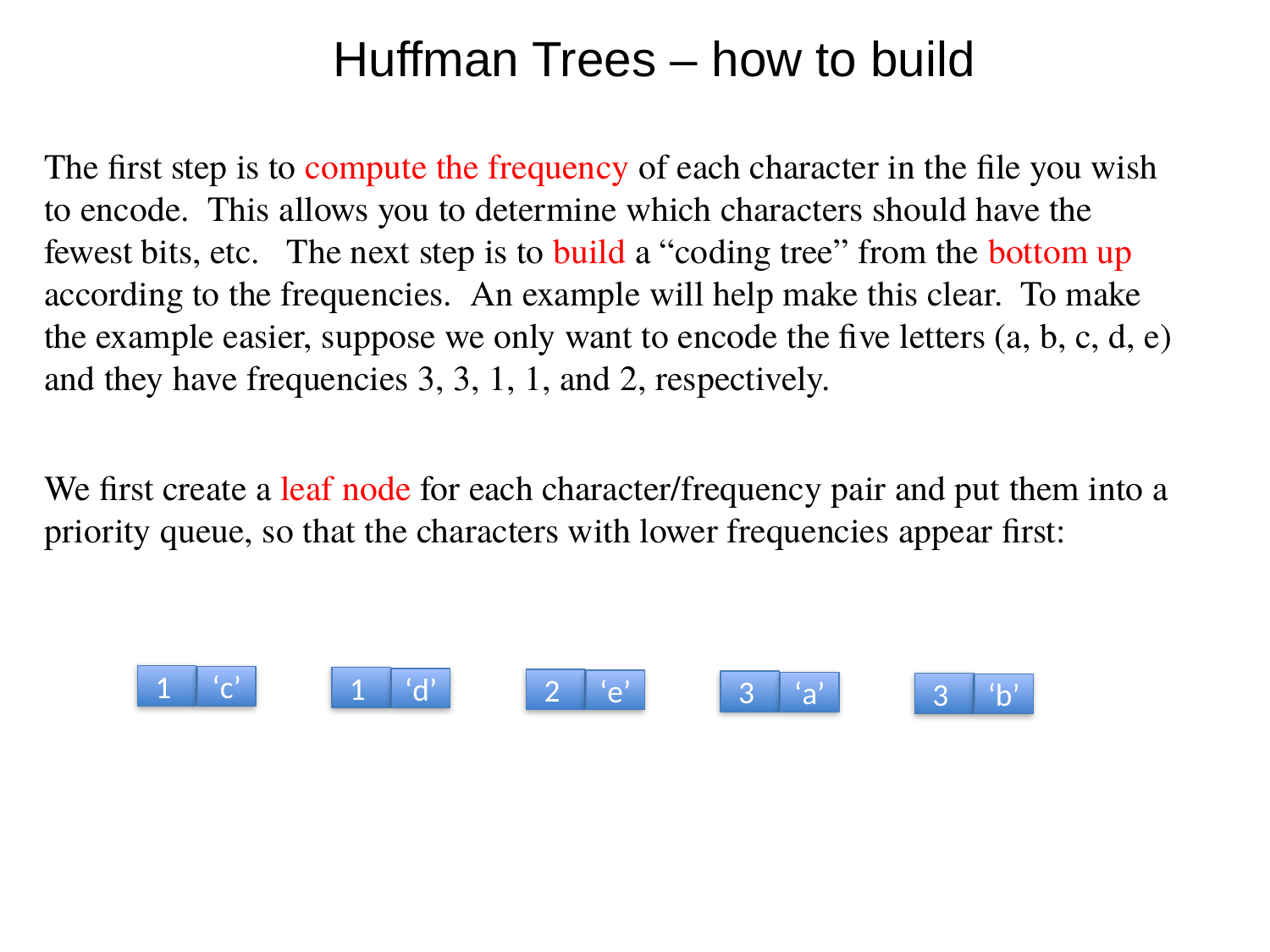

Huffman Trees – how to build
The first step is to compute the frequency of each character in the file you wish to encode.  This allows you to determine which characters should have the fewest bits, etc.   The next step is to build a “coding tree” from the bottom up according to the frequencies.  An example will help make this clear.  To make the example easier, suppose we only want to encode the five letters (a, b, c, d, e) and they have frequencies 3, 3, 1, 1, and 2, respectively.

We first create a leaf node for each character/frequency pair and put them into a priority queue, so that the characters with lower frequencies appear first:
1
‘c’
1
‘d’
2
‘e’
3
‘a’
3
‘b’